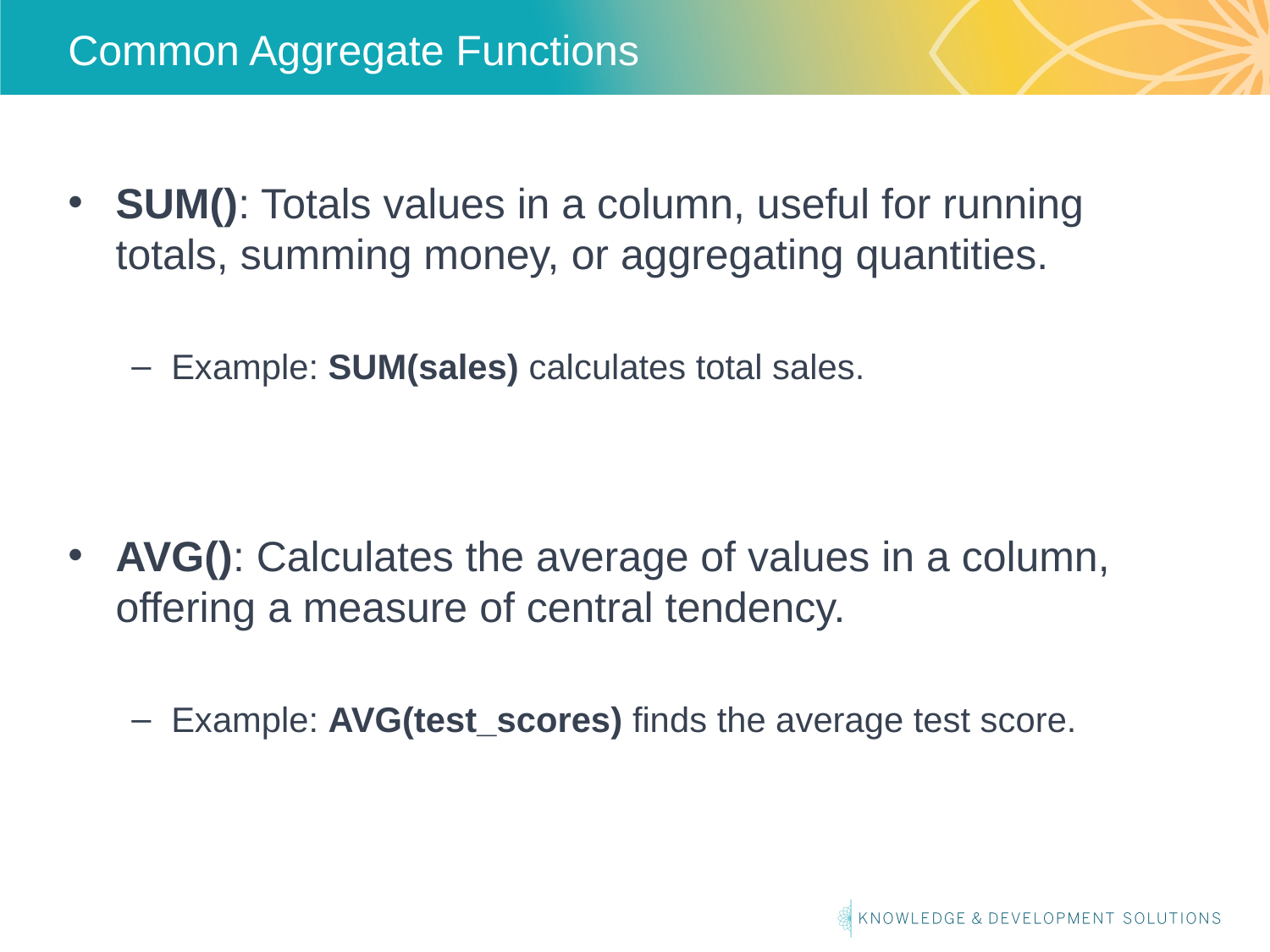

# Common Aggregate Functions
SUM(): Totals values in a column, useful for running totals, summing money, or aggregating quantities.

Example: SUM(sales) calculates total sales.

AVG(): Calculates the average of values in a column, offering a measure of central tendency.

Example: AVG(test_scores) finds the average test score.